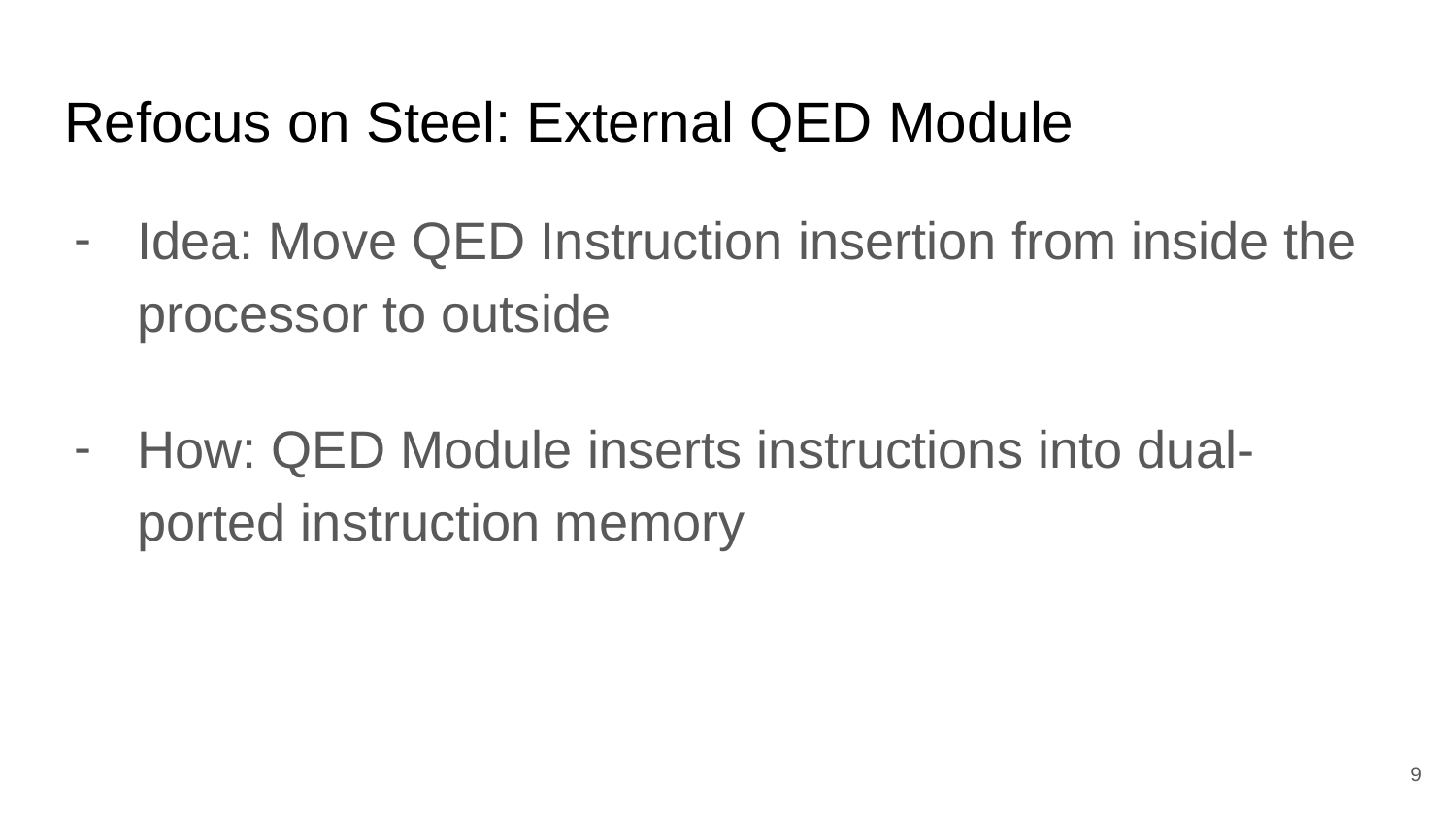

# Refocus on Steel: External QED Module
Idea: Move QED Instruction insertion from inside the processor to outside
How: QED Module inserts instructions into dual-ported instruction memory
9